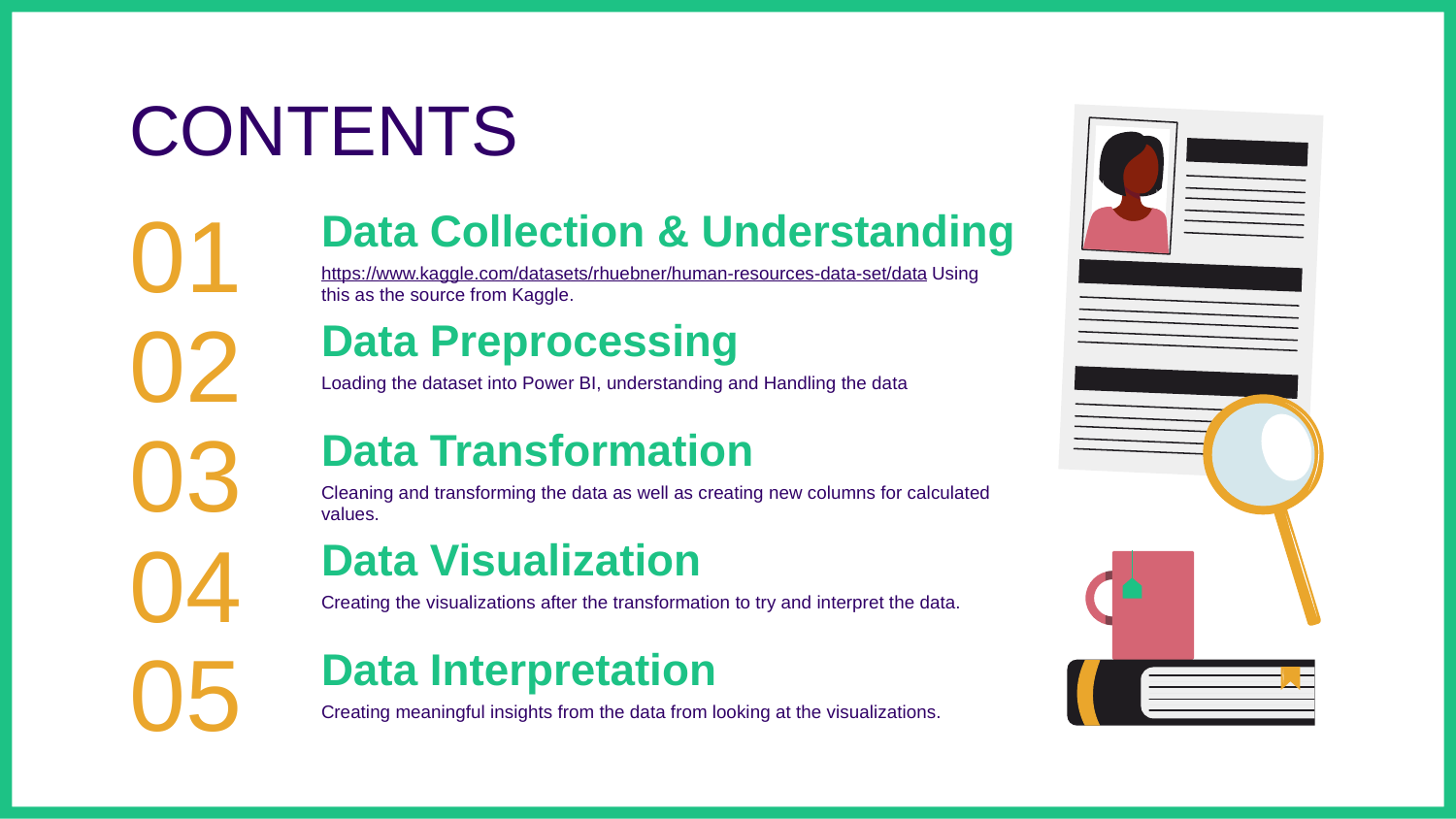

# CONTENTS

Data Collection & Understanding
01
https://www.kaggle.com/datasets/rhuebner/human-resources-data-set/data Using this as the source from Kaggle.
Data Preprocessing
02
Loading the dataset into Power BI, understanding and Handling the data
Data Transformation
03
Cleaning and transforming the data as well as creating new columns for calculated values.
Data Visualization
04
Creating the visualizations after the transformation to try and interpret the data.
Data Interpretation
05
Creating meaningful insights from the data from looking at the visualizations.